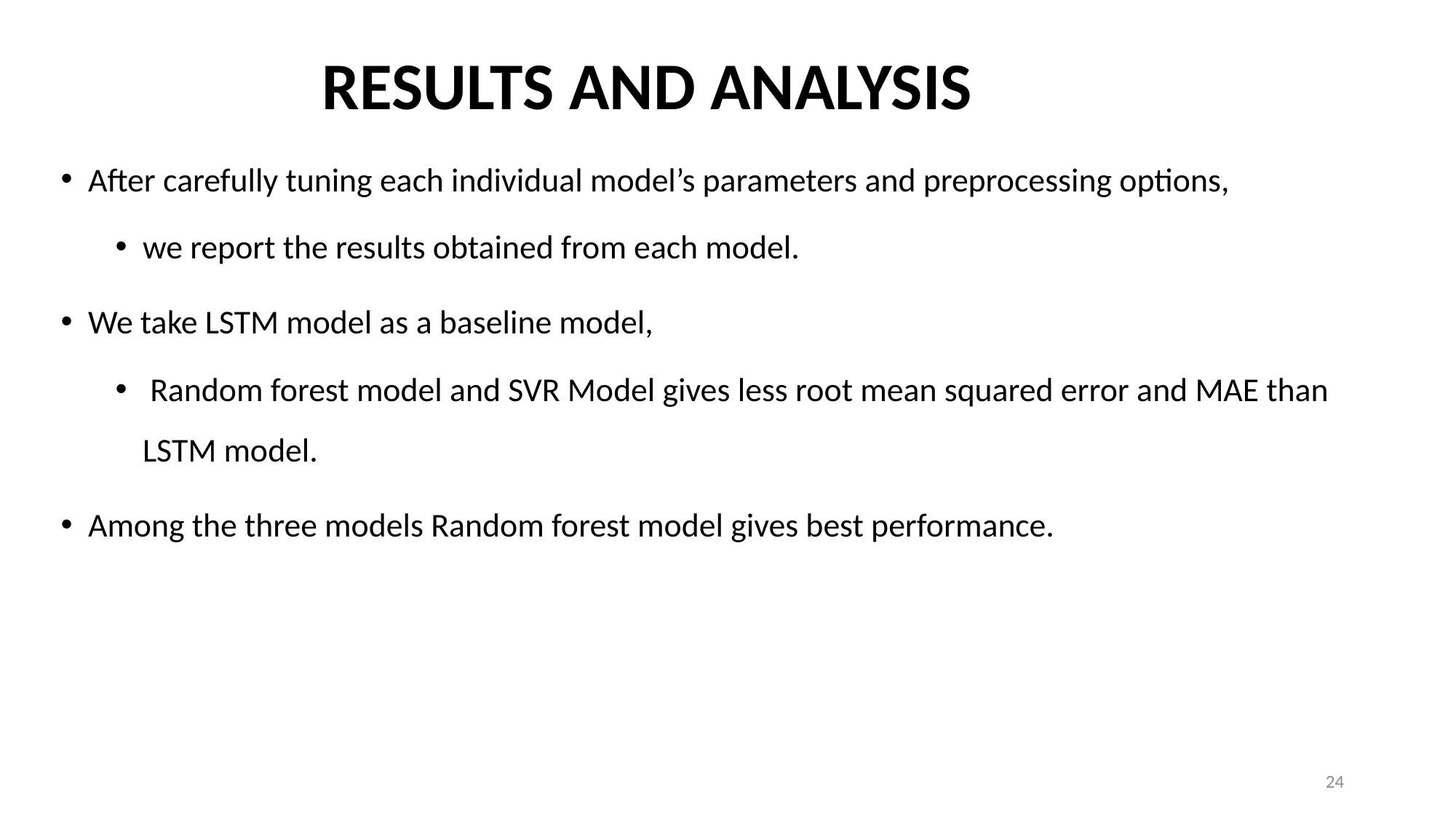

# RESULTS AND ANALYSIS
After carefully tuning each individual model’s parameters and preprocessing options,
we report the results obtained from each model.
We take LSTM model as a baseline model,
 Random forest model and SVR Model gives less root mean squared error and MAE than LSTM model.
Among the three models Random forest model gives best performance.
24